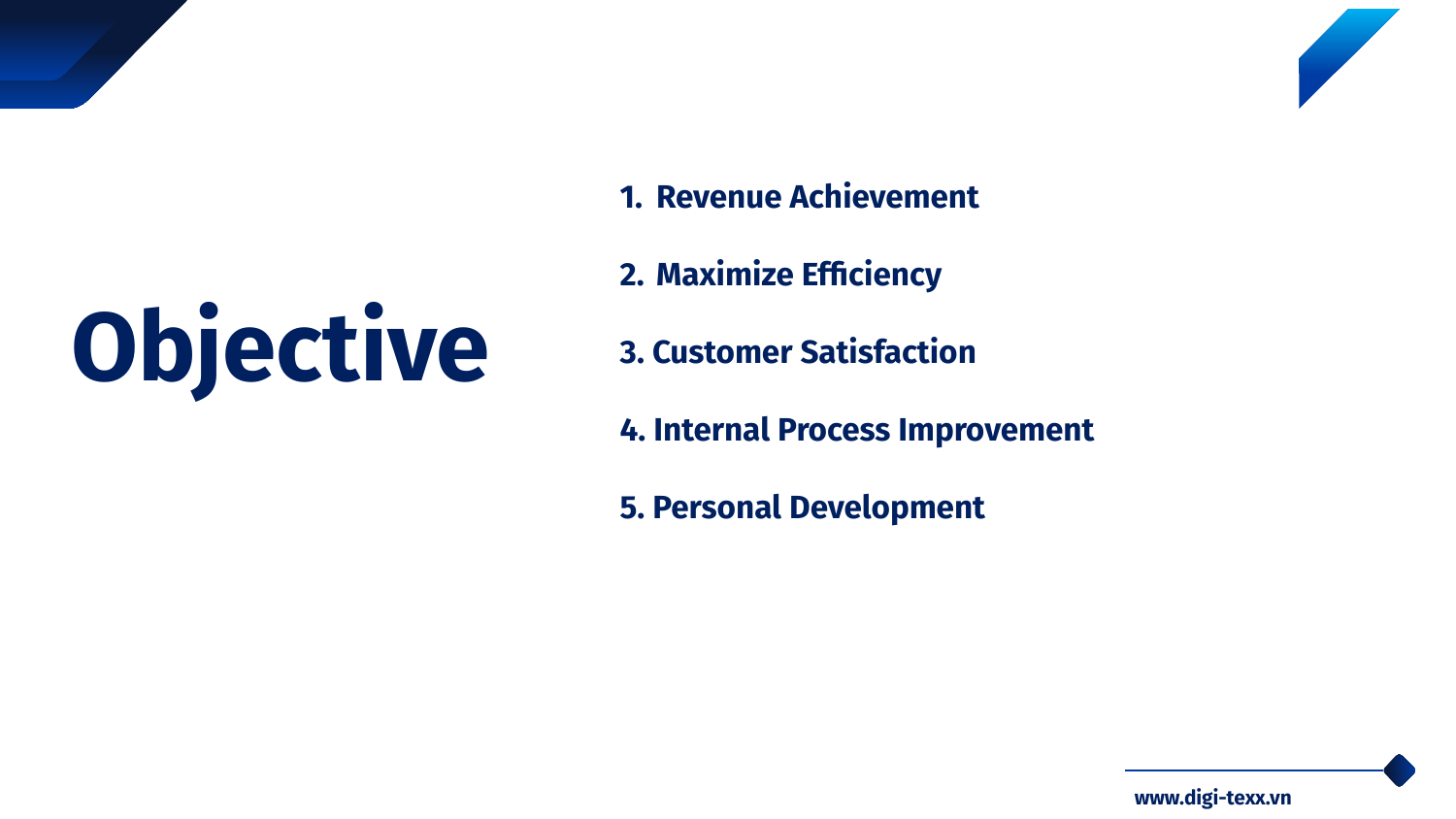

Revenue Achievement

Maximize Efficiency

3. Customer Satisfaction

4. Internal Process Improvement

5. Personal Development

Objective
www.digi-texx.vn